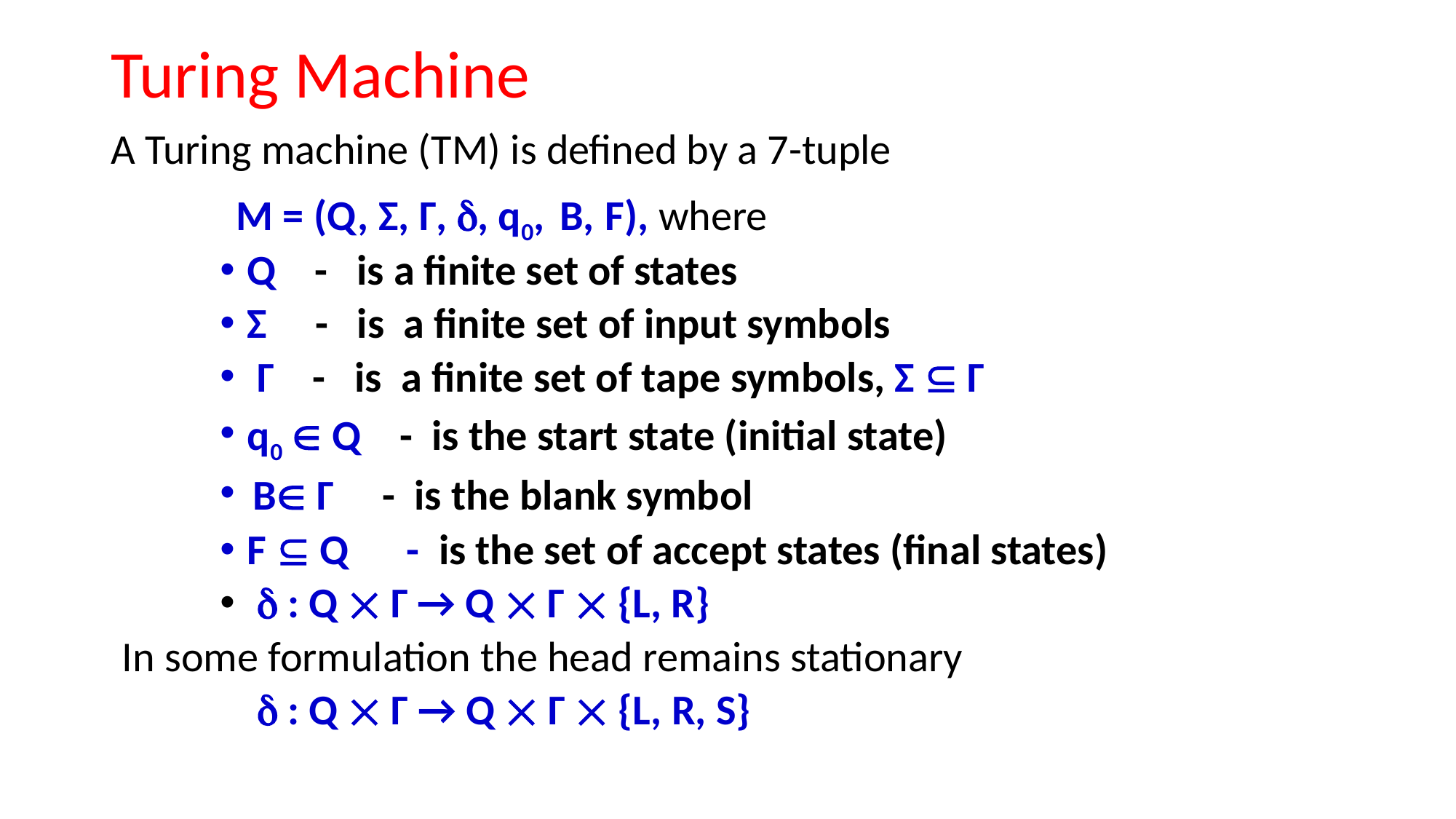

# Turing Machine
A Turing machine (TM) is defined by a 7-tuple
             M = (Q, Σ, Γ, δ, q0,  B,  F), where
Q    -   is a finite set of states
Σ     -   is  a finite set of input symbols
 Γ    -   is  a finite set of tape symbols, Σ ⊆ Γ
q0 ∈ Q    -  is the start state (initial state)
 B∈ Γ     -  is the blank symbol
F ⊆ Q      -  is the set of accept states (final states)
 δ : Q × Γ → Q × Γ × {L, R}
In some formulation the head remains stationary
              δ : Q × Γ → Q × Γ × {L, R, S}